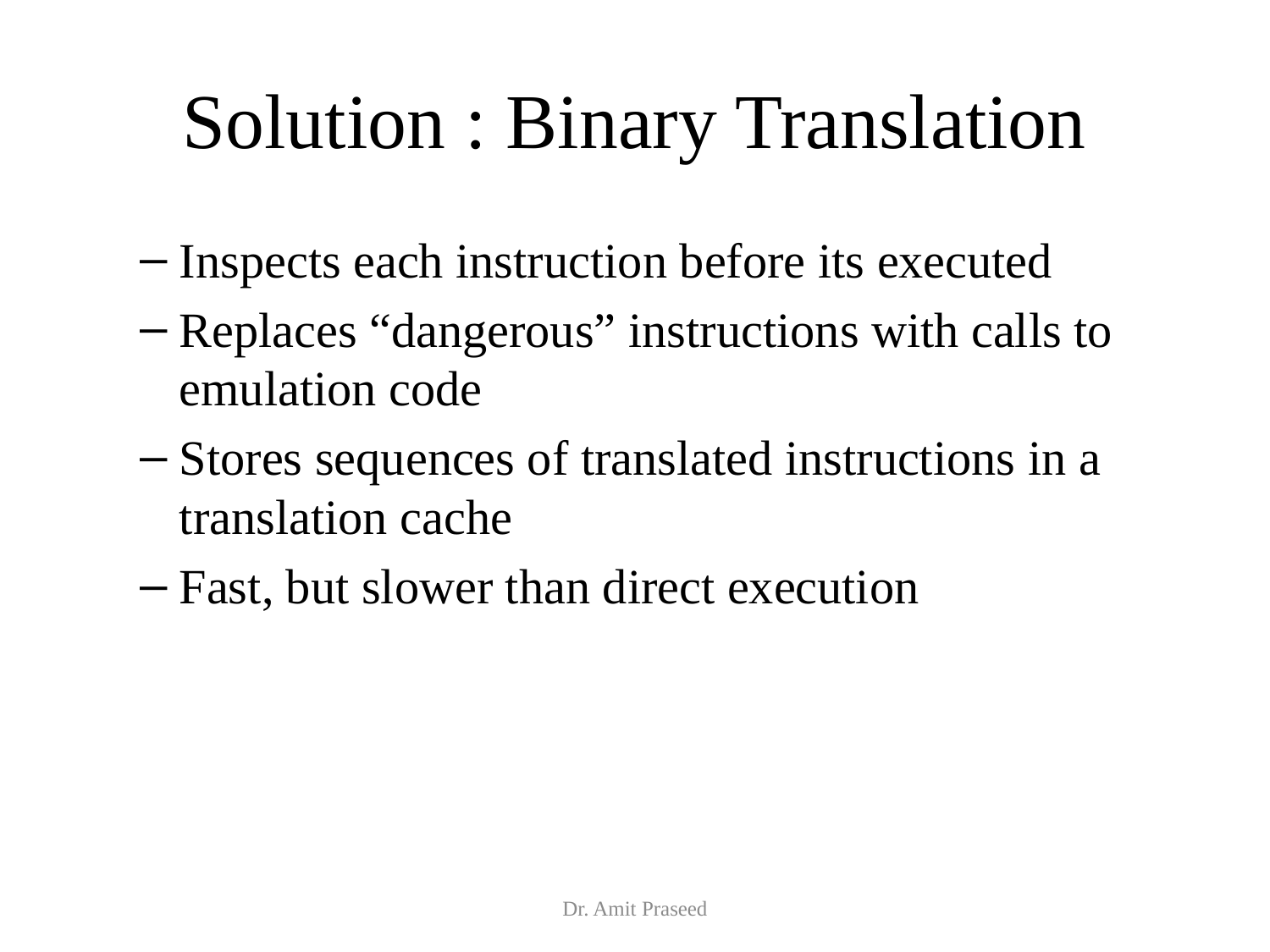

# Solution : Binary Translation
Inspects each instruction before its executed
Replaces “dangerous” instructions with calls to emulation code
Stores sequences of translated instructions in a translation cache
Fast, but slower than direct execution
Dr. Amit Praseed